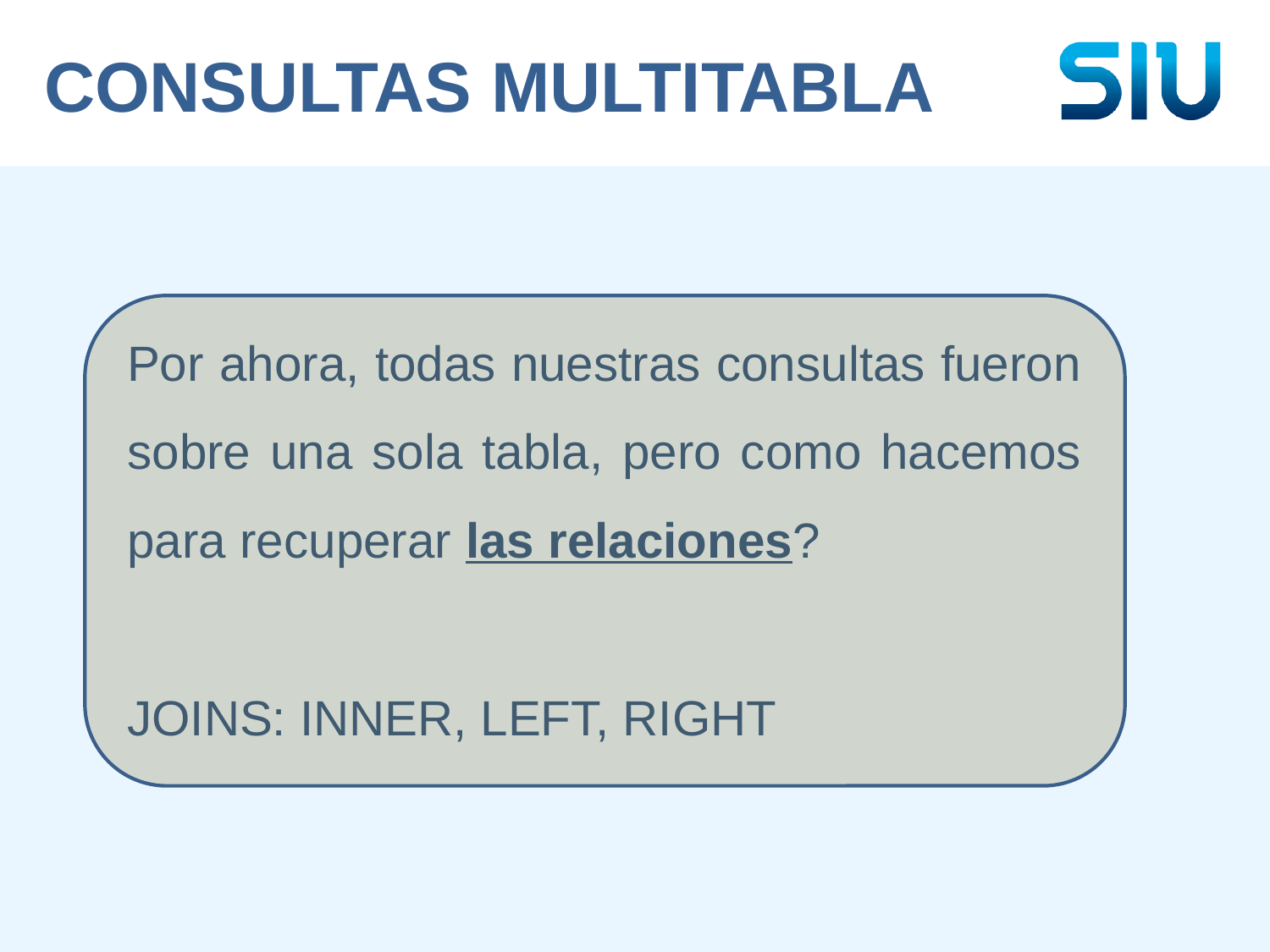

CONSULTAS MULTITABLA

Por ahora, todas nuestras consultas fueron sobre una sola tabla, pero como hacemos para recuperar las relaciones?

JOINS: INNER, LEFT, RIGHT